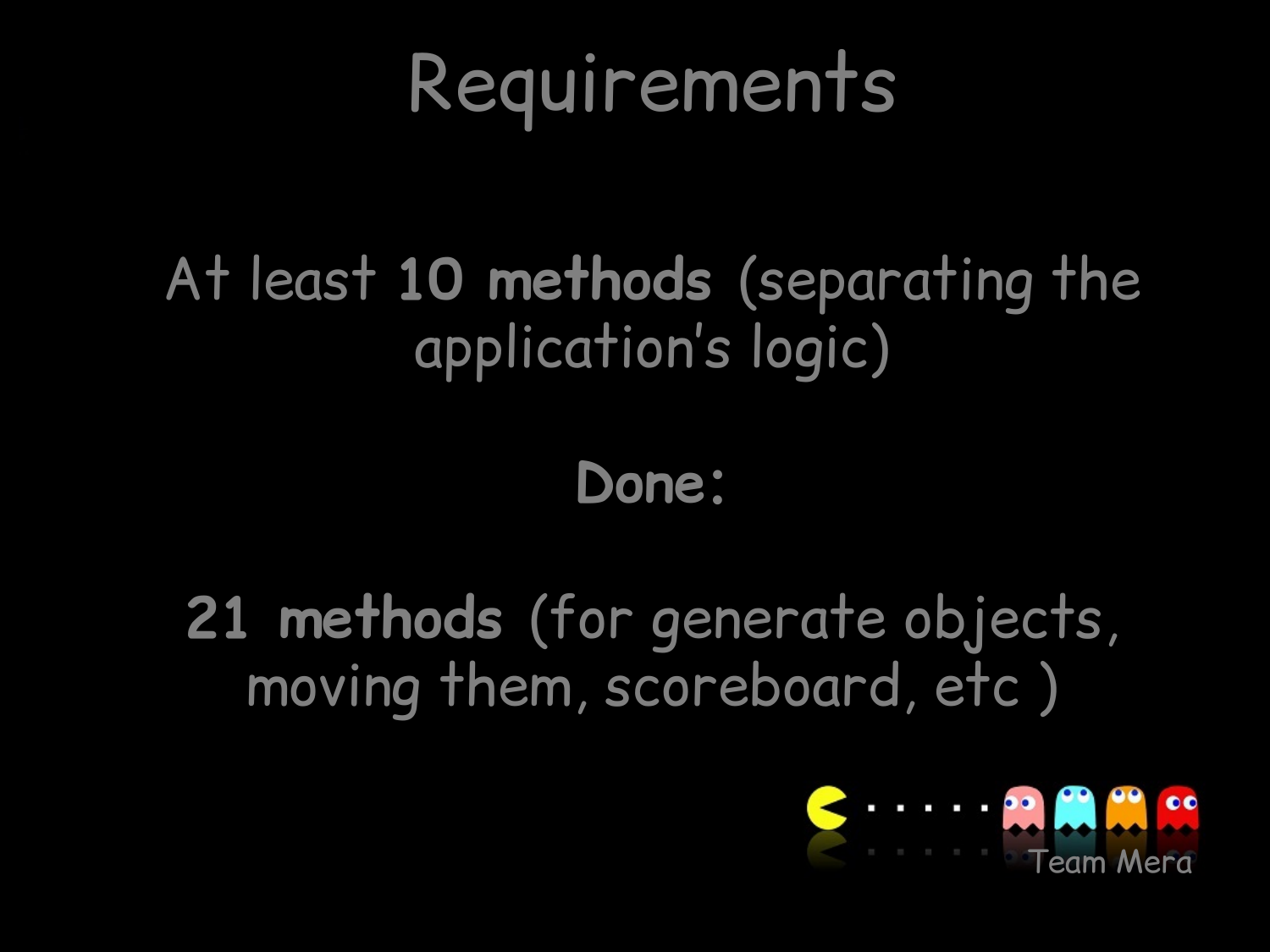

Requirements
#
At least 10 methods (separating the application’s logic)

Done:

21 methods (for generate objects, moving them, scoreboard, etc )